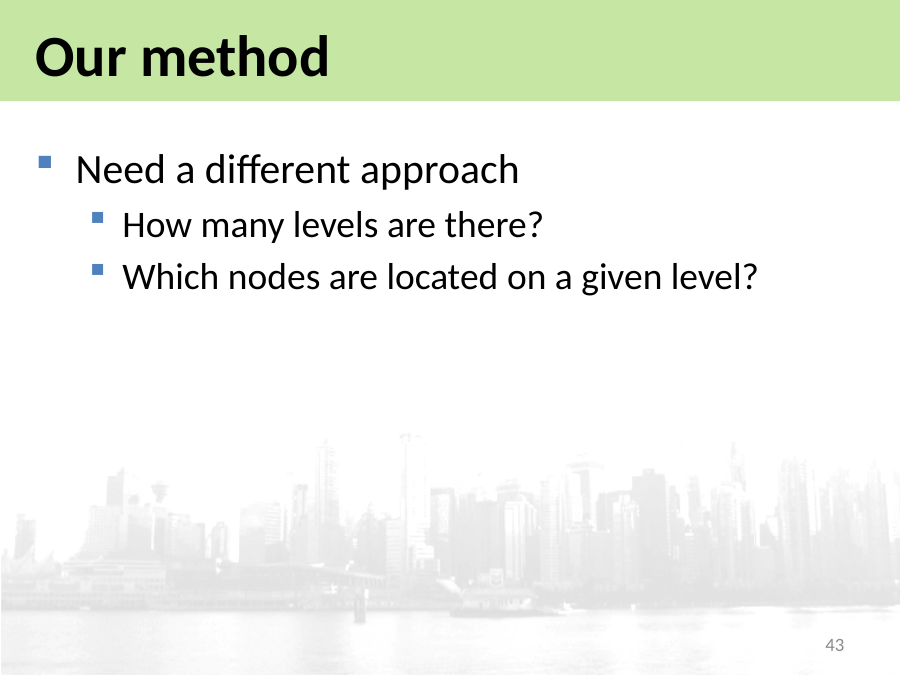

# Our method
Need a different approach
How many levels are there?
Which nodes are located on a given level?
43